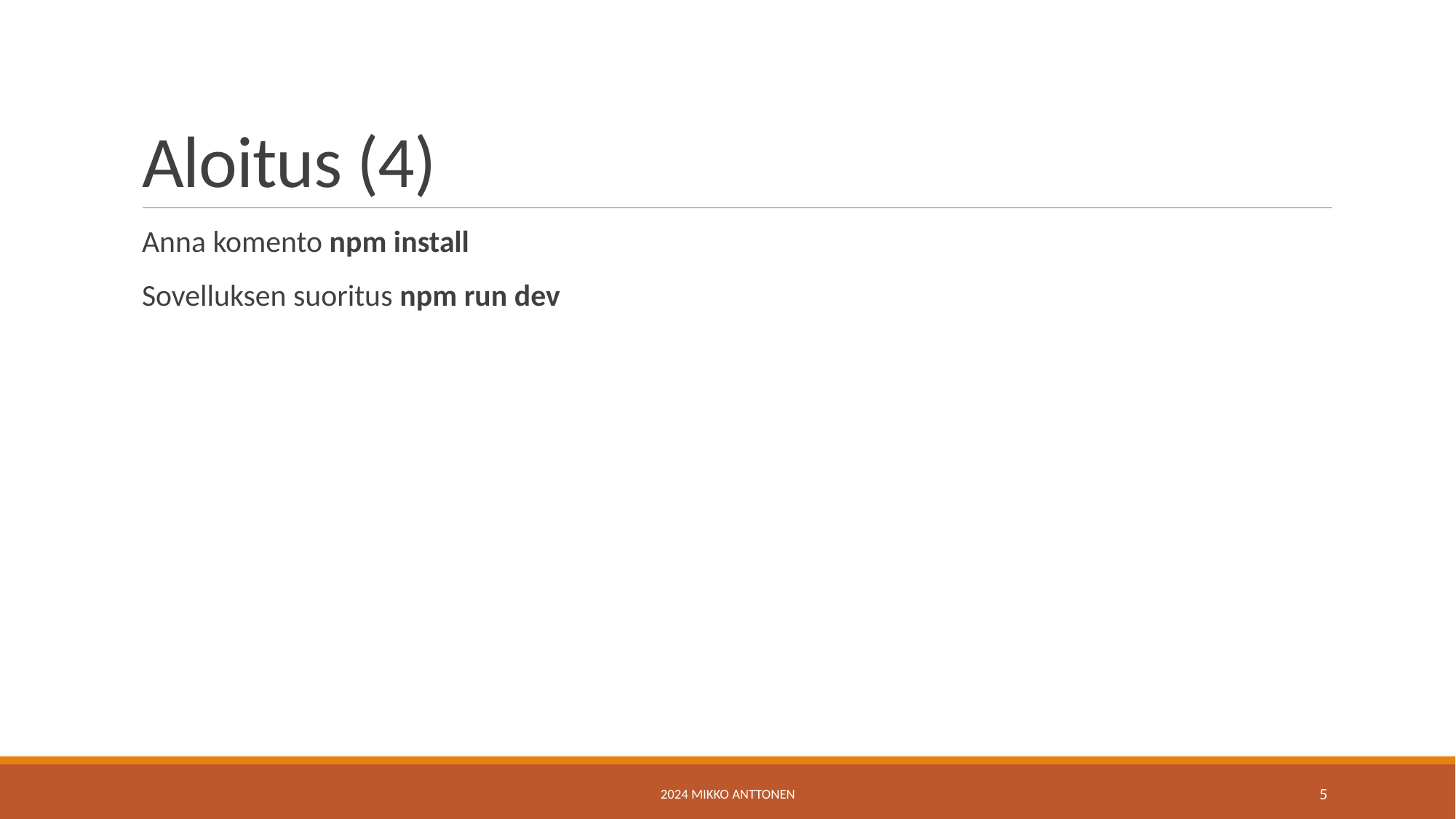

# Aloitus (4)
Anna komento npm install
Sovelluksen suoritus npm run dev

2024 Mikko Anttonen
5